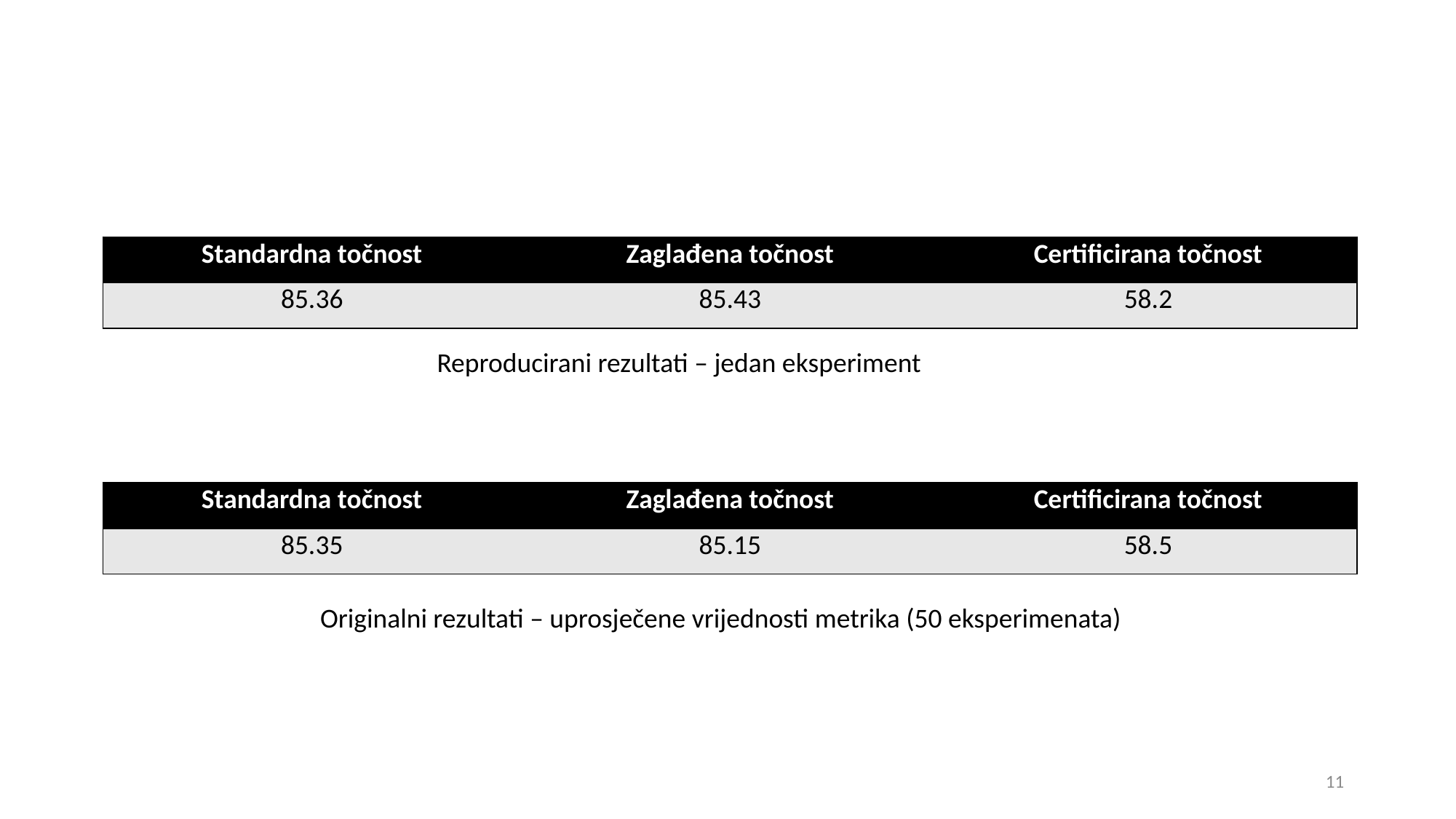

| Standardna točnost | Zaglađena točnost | Certificirana točnost |
| --- | --- | --- |
| 85.36 | 85.43 | 58.2 |
Reproducirani rezultati – jedan eksperiment
| Standardna točnost | Zaglađena točnost | Certificirana točnost |
| --- | --- | --- |
| 85.35 | 85.15 | 58.5 |
Originalni rezultati – uprosječene vrijednosti metrika (50 eksperimenata)
11